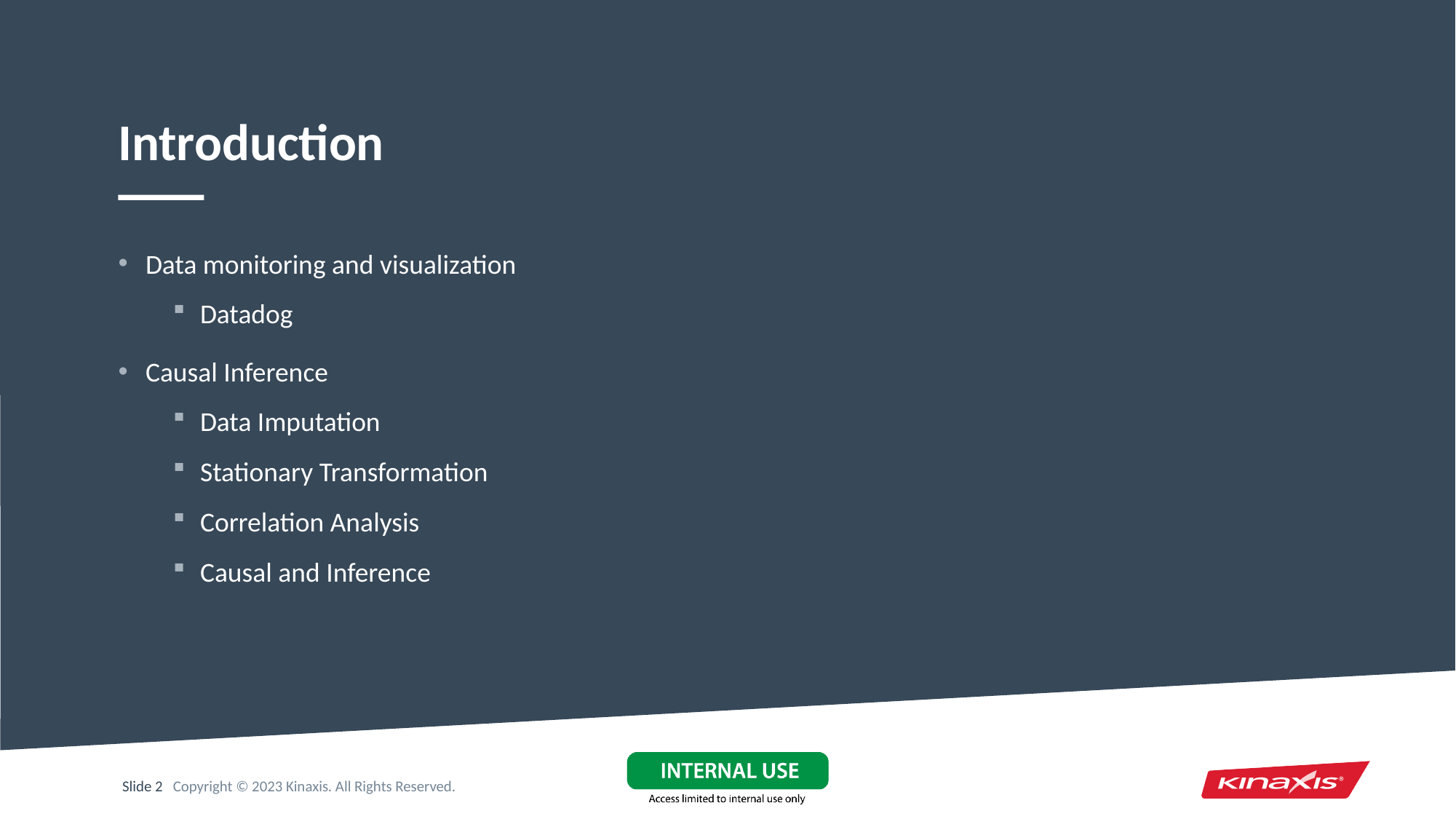

# Introduction
Data monitoring and visualization
Datadog
Causal Inference
Data Imputation
Stationary Transformation
Correlation Analysis
Causal and Inference